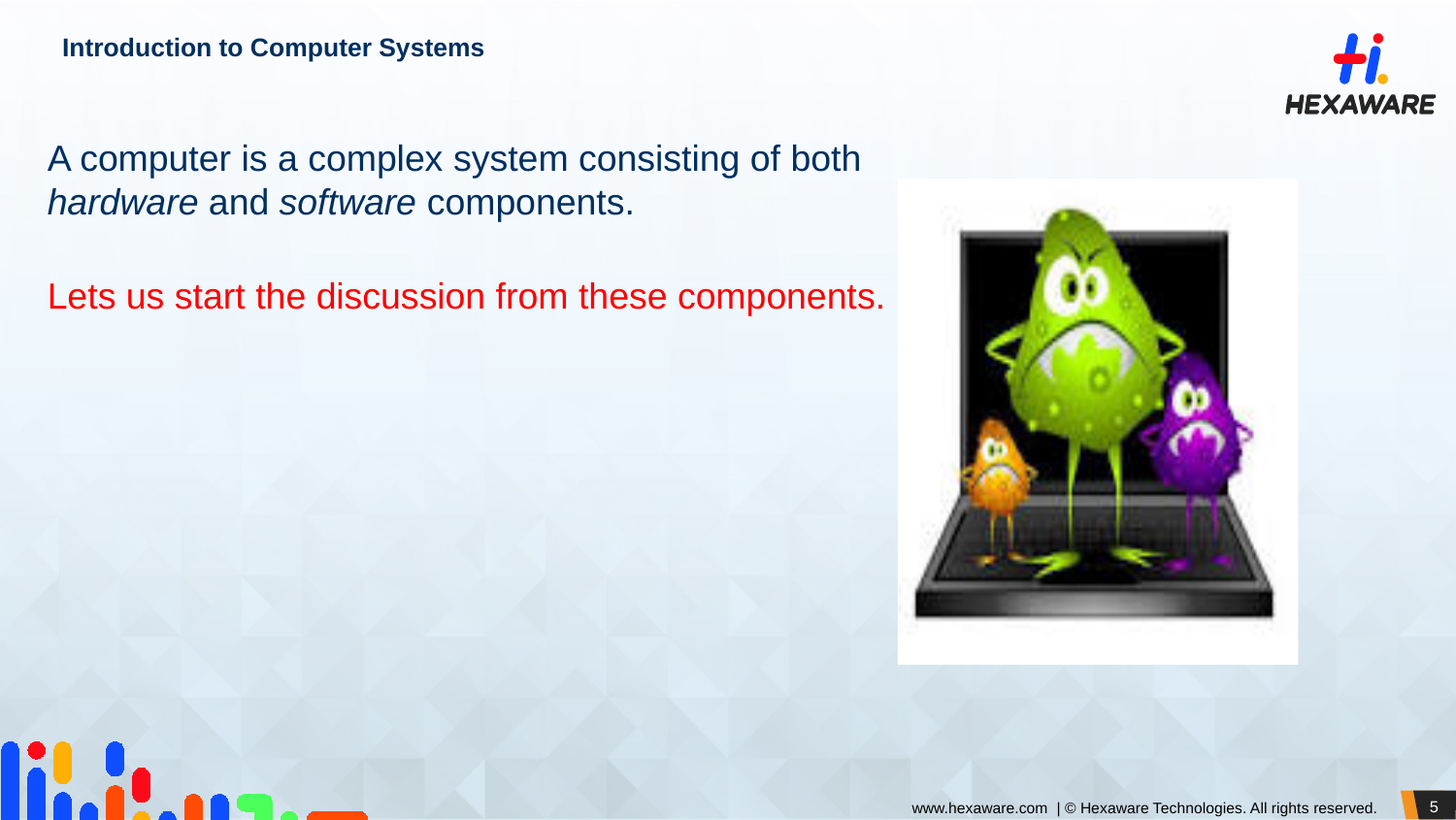

# Introduction to Computer Systems
A computer is a complex system consisting of both hardware and software components.
Lets us start the discussion from these components.